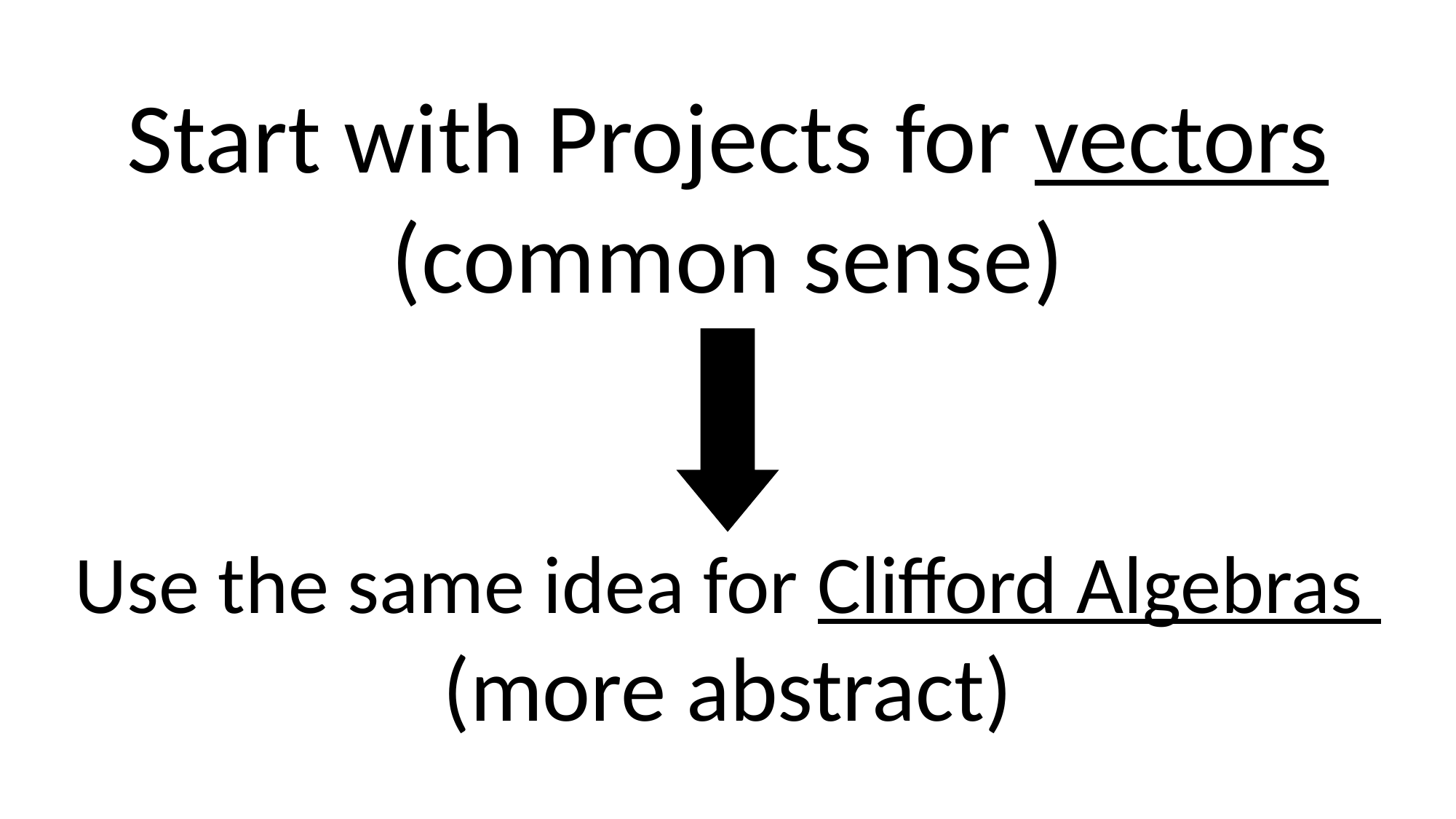

Start with Projects for vectors
(common sense)

Use the same idea for Clifford Algebras
(more abstract)